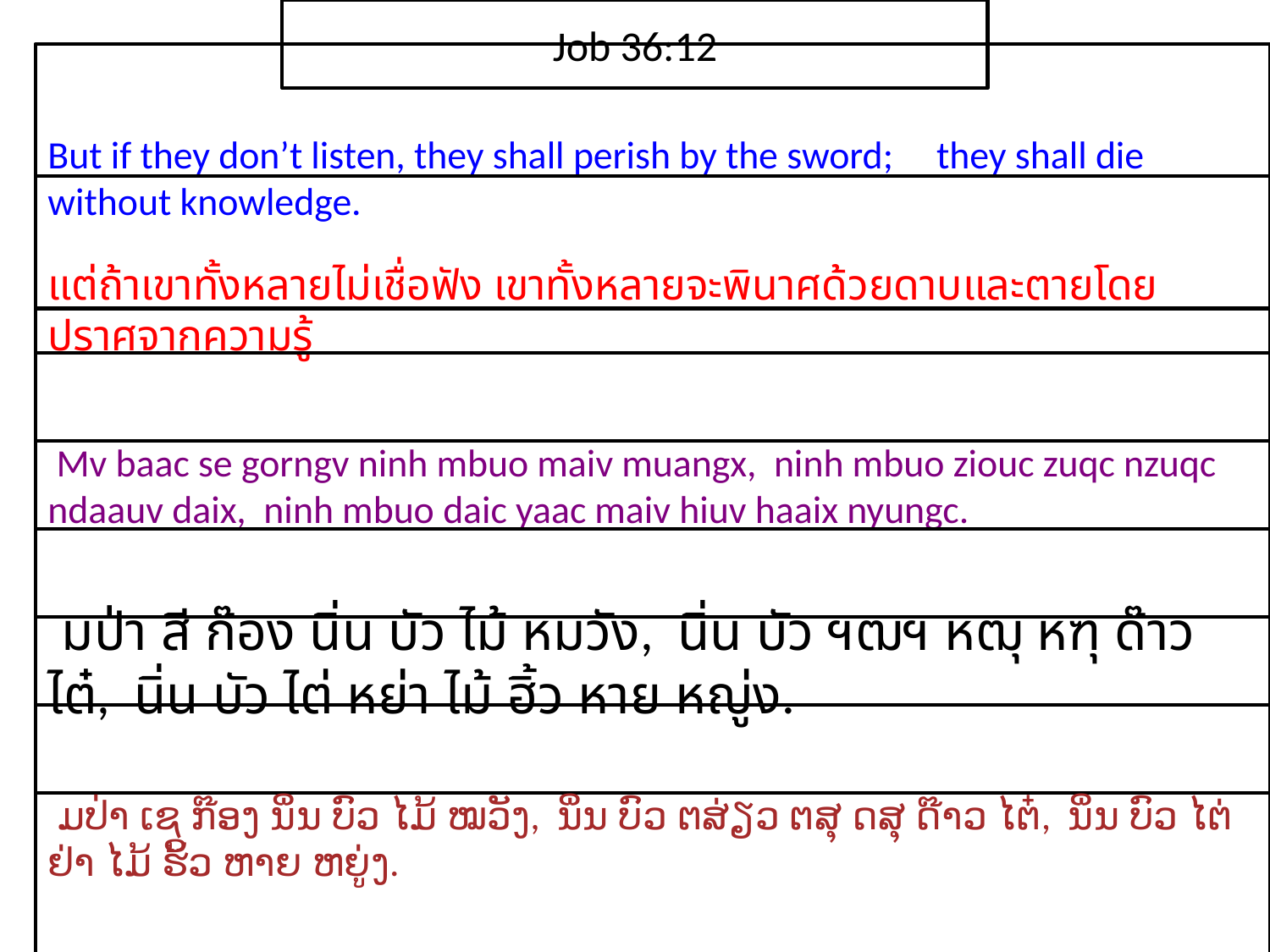

Job 36:12
But if they don’t listen, they shall perish by the sword;     they shall die without knowledge.
แต่​ถ้า​เขา​ทั้ง​หลาย​ไม่​เชื่อ​ฟัง เขา​ทั้ง​หลาย​จะ​พินาศ​ด้วย​ดาบและ​ตาย​โดย​ปราศจาก​ความ​รู้
 Mv baac se gorngv ninh mbuo maiv muangx,  ninh mbuo ziouc zuqc nzuqc ndaauv daix,  ninh mbuo daic yaac maiv hiuv haaix nyungc.
 มป่า สี ก๊อง นิ่น บัว ไม้ หมวัง,  นิ่น บัว ฯฒฯ หฒุ หฑุ ด๊าว ไต๋,  นิ่น บัว ไต่ หย่า ไม้ ฮิ้ว หาย หญู่ง.
 ມປ່າ ເຊ ກ໊ອງ ນິ່ນ ບົວ ໄມ້ ໝວັງ,  ນິ່ນ ບົວ ຕສ່ຽວ ຕສຸ ດສຸ ດ໊າວ ໄຕ໋,  ນິ່ນ ບົວ ໄຕ່ ຢ່າ ໄມ້ ຮິ້ວ ຫາຍ ຫຍູ່ງ.